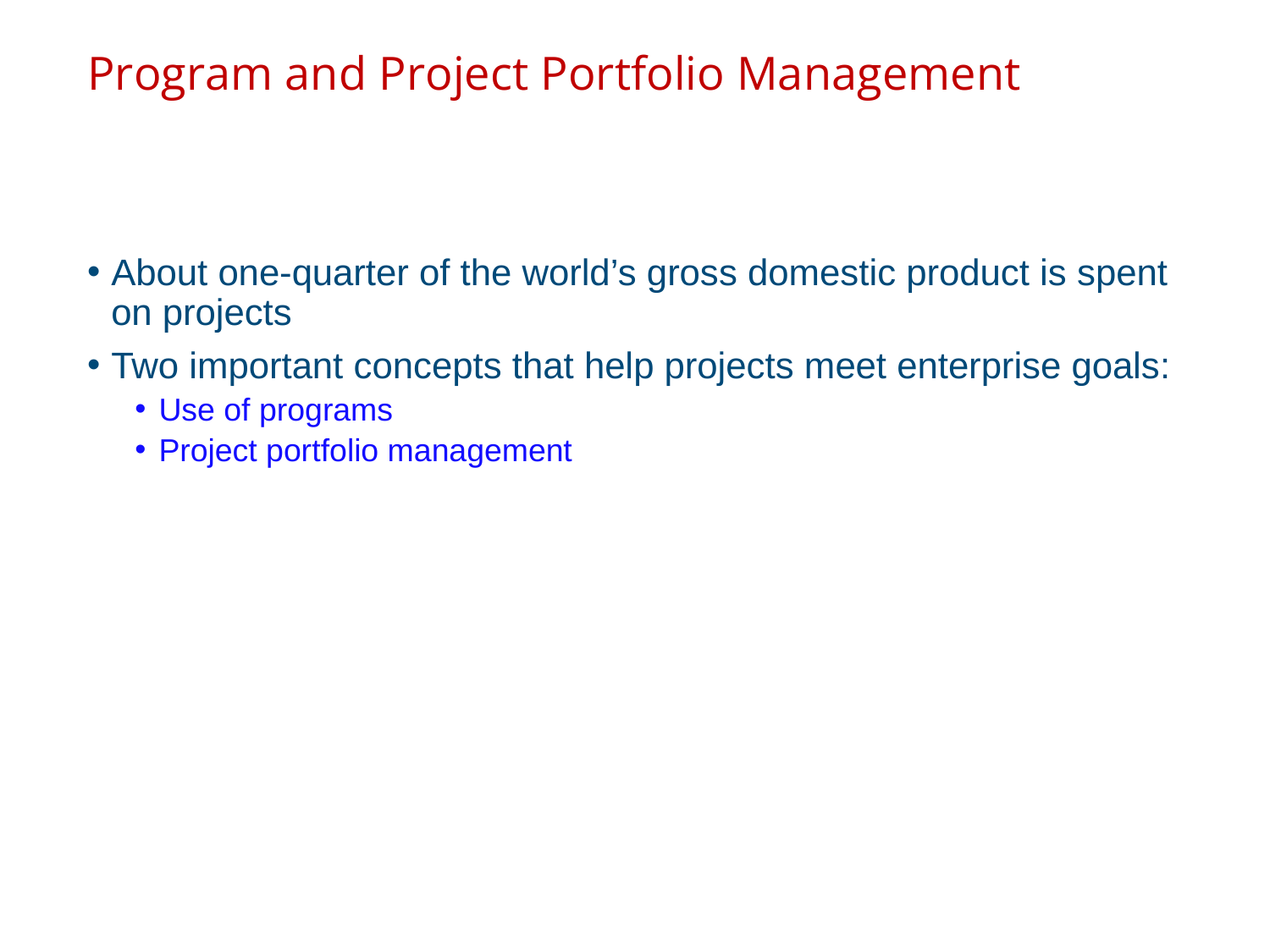

# Program and Project Portfolio Management
About one-quarter of the world’s gross domestic product is spent on projects
Two important concepts that help projects meet enterprise goals:
Use of programs
Project portfolio management
Information Technology Project Management, Ninth Edition. © 2019 Cengage. May not be copied, scanned, or duplicated, in whole or in part, except for use as permitted in a license distributed with a certain product or service or otherwise on a password-protected website for classroom use.